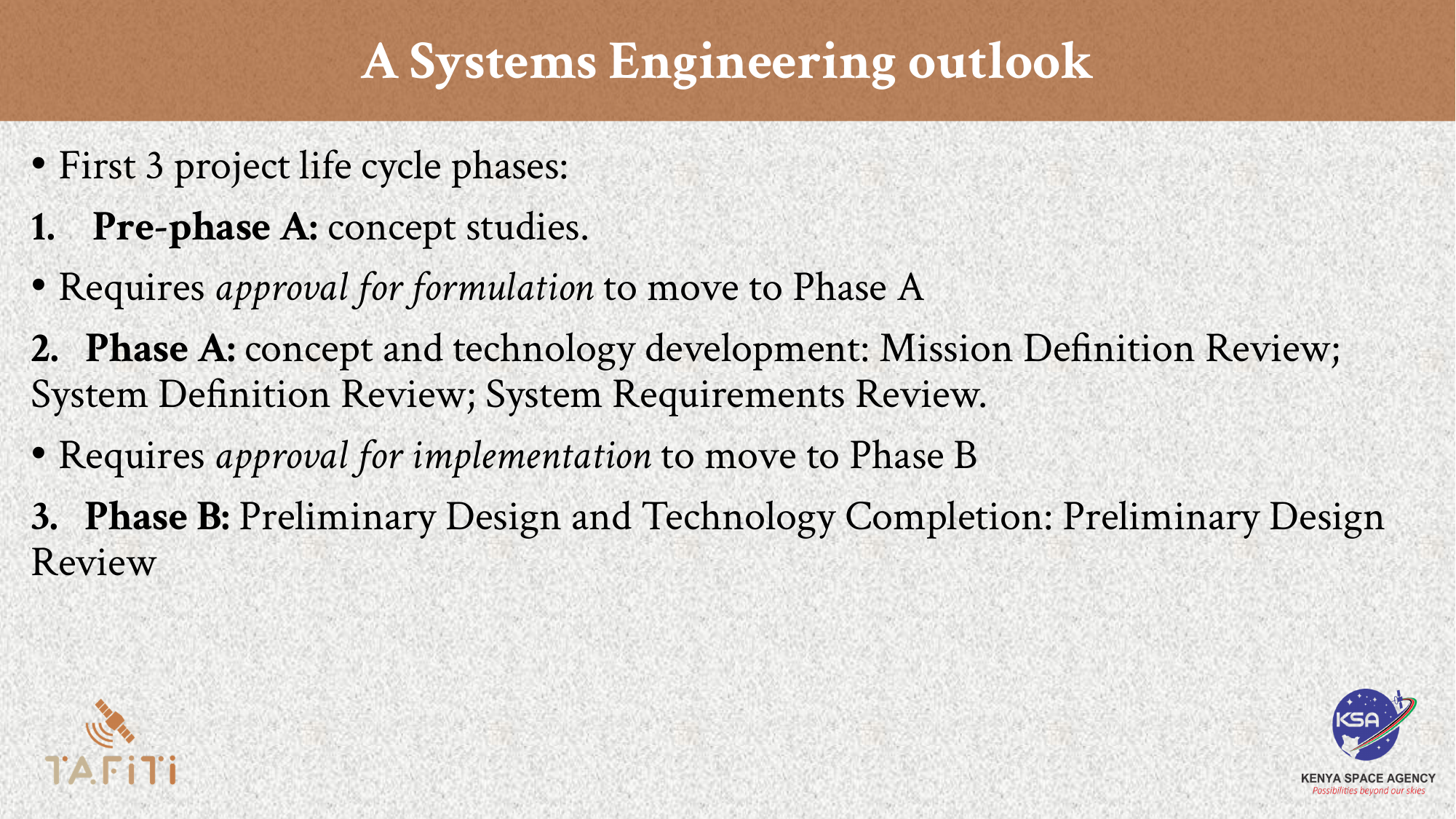

# A Systems Engineering outlook
First 3 project life cycle phases:
Pre-phase A: concept studies.
Requires approval for formulation to move to Phase A
2.   Phase A: concept and technology development: Mission Definition Review; System Definition Review; System Requirements Review.
Requires approval for implementation to move to Phase B
3.   Phase B: Preliminary Design and Technology Completion: Preliminary Design Review